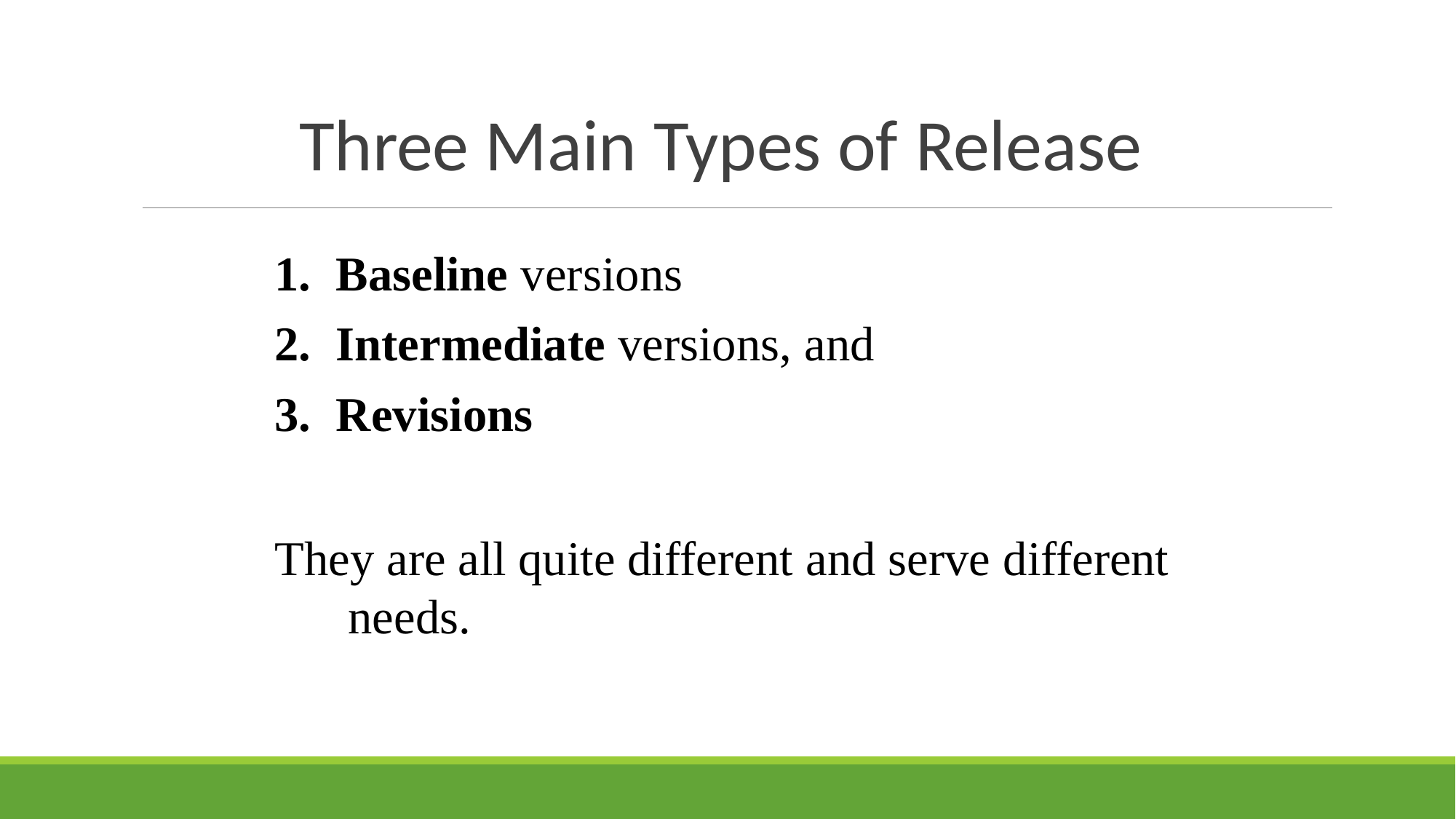

# Three Main Types of	Release
Baseline versions
Intermediate versions, and
Revisions

They are all quite different and serve different  needs.